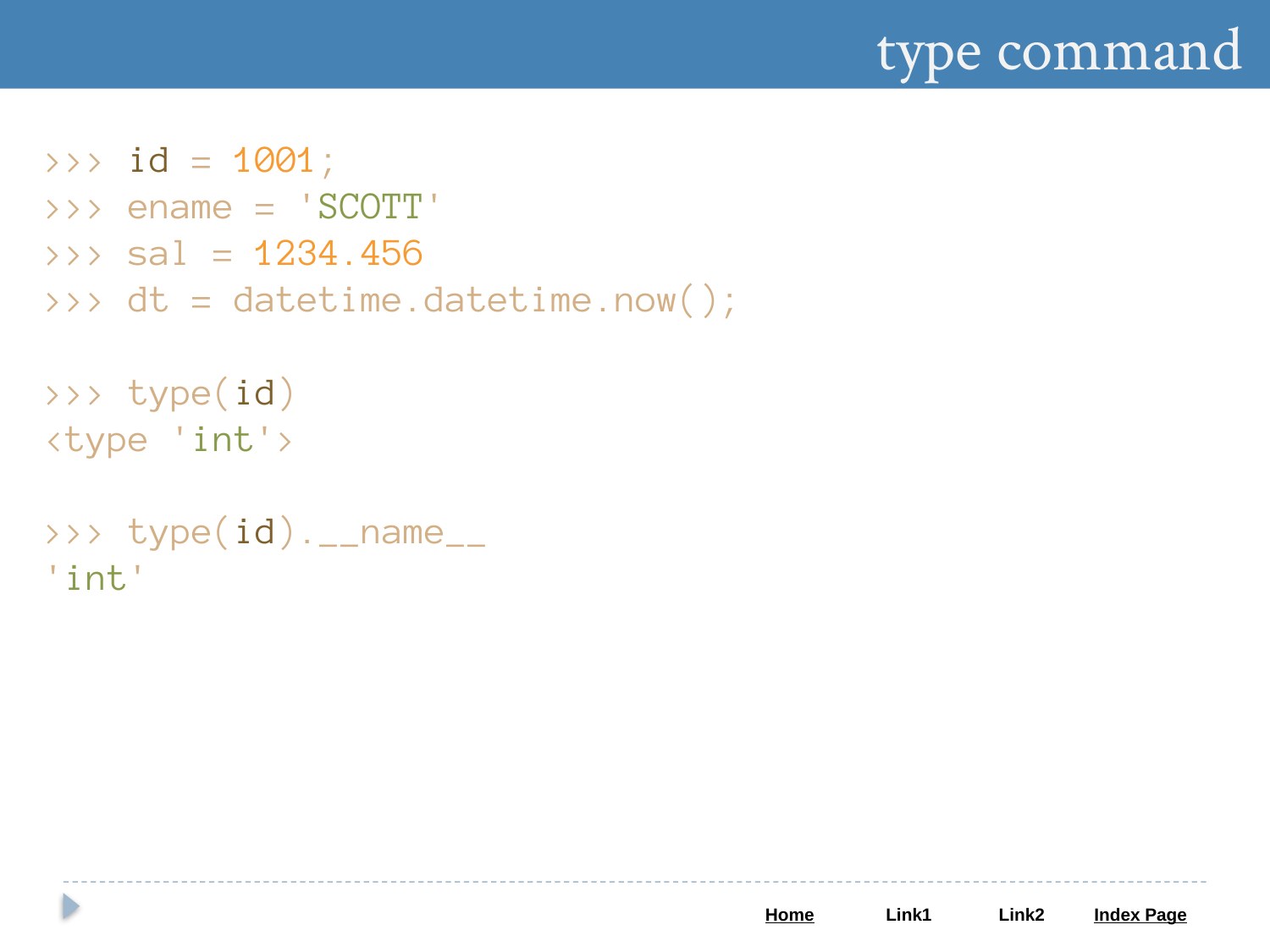

type command
>>> id = 1001;
>>> ename = 'SCOTT'
>>> sal = 1234.456
>>> dt = datetime.datetime.now();
>>> type(id)
<type 'int'>
>>> type(id).__name__
'int'